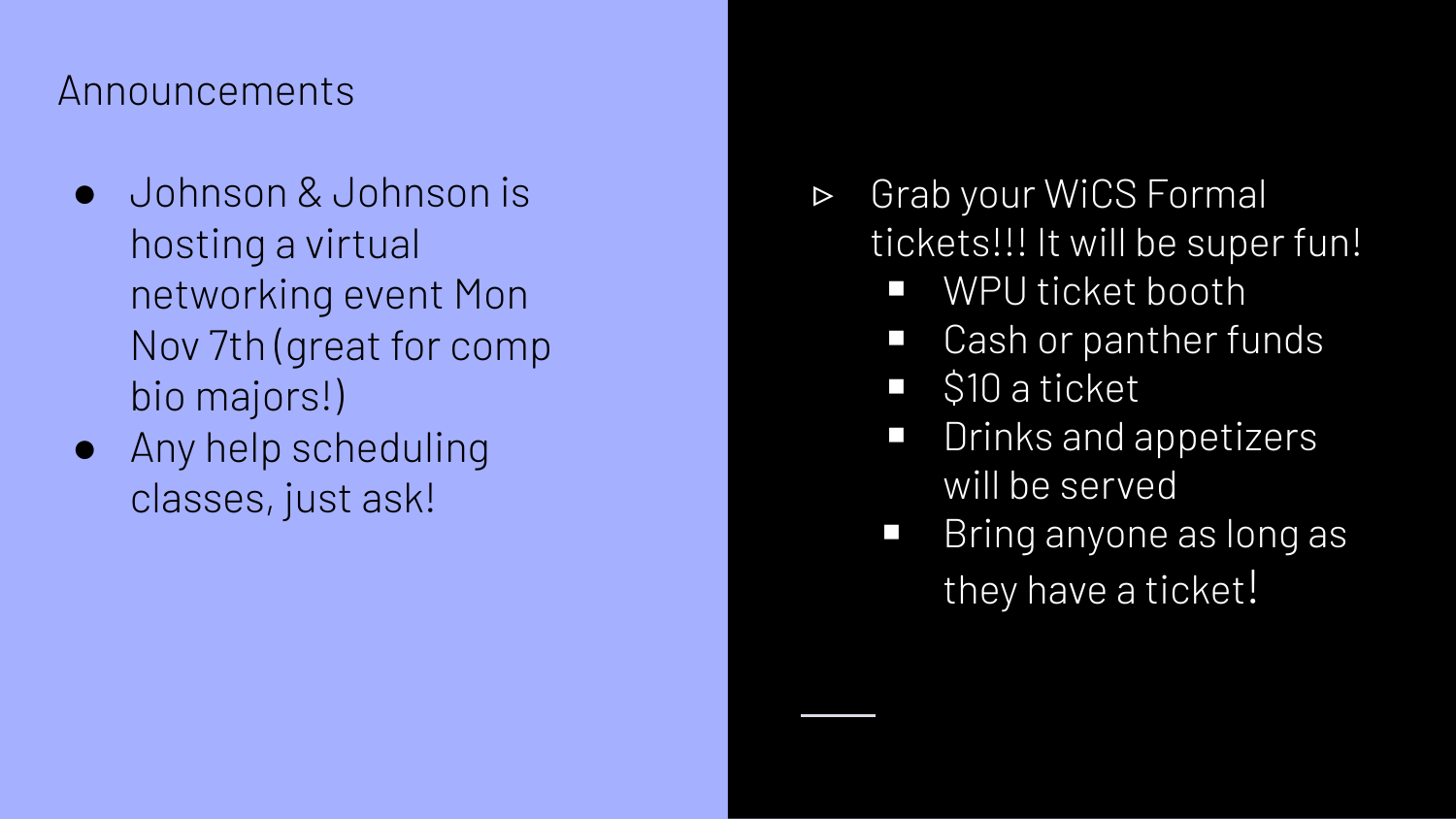

Announcements

Johnson & Johnson is hosting a virtual networking event Mon Nov 7th (great for comp bio majors!)
Any help scheduling classes, just ask!

Grab your WiCS Formal tickets!!! It will be super fun!
WPU ticket booth
Cash or panther funds
$10 a ticket
Drinks and appetizers will be served
Bring anyone as long as they have a ticket!
# The problem or challenge